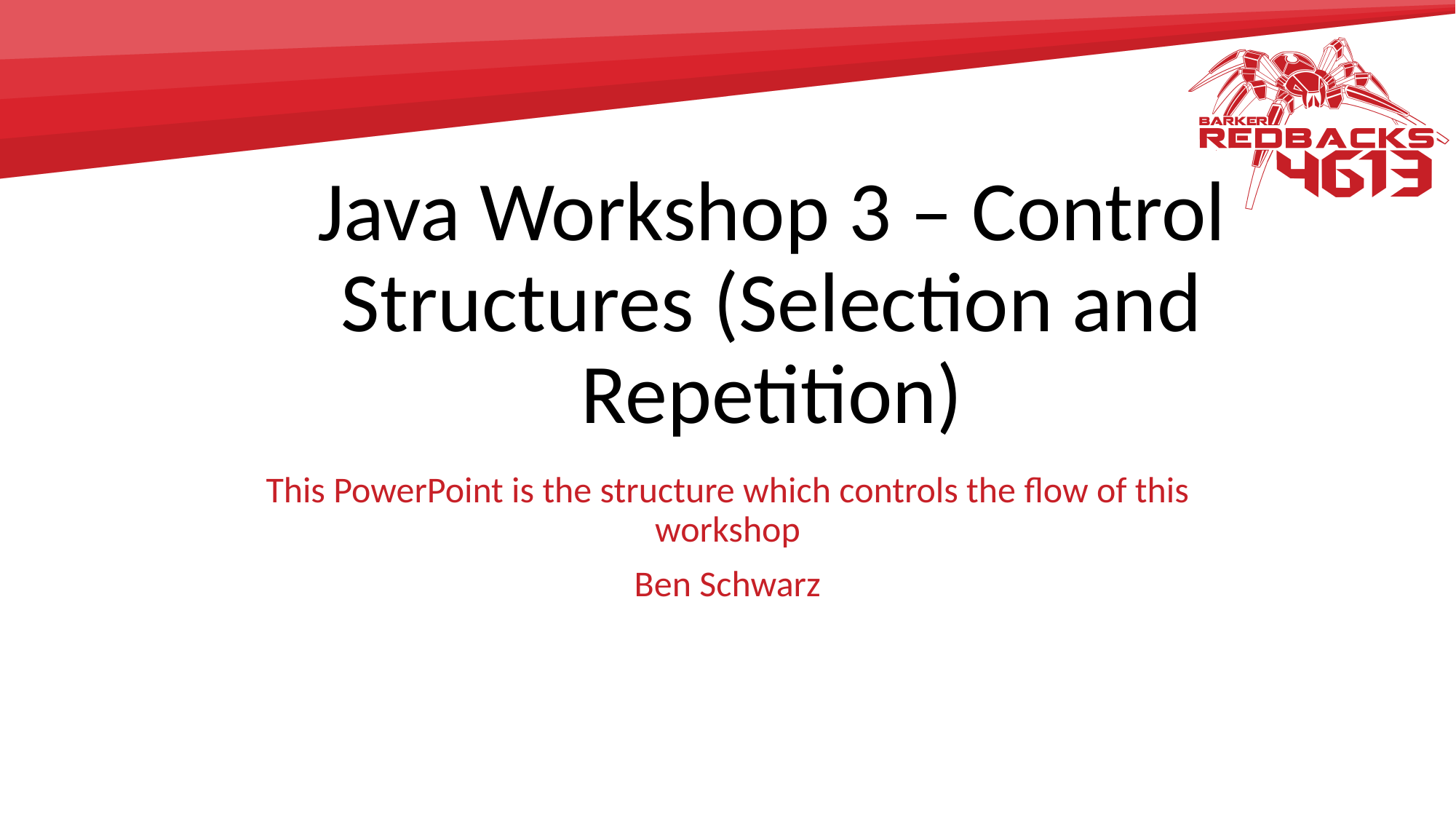

# Java Workshop 3 – Control Structures (Selection and Repetition)
This PowerPoint is the structure which controls the flow of this workshop
Ben Schwarz